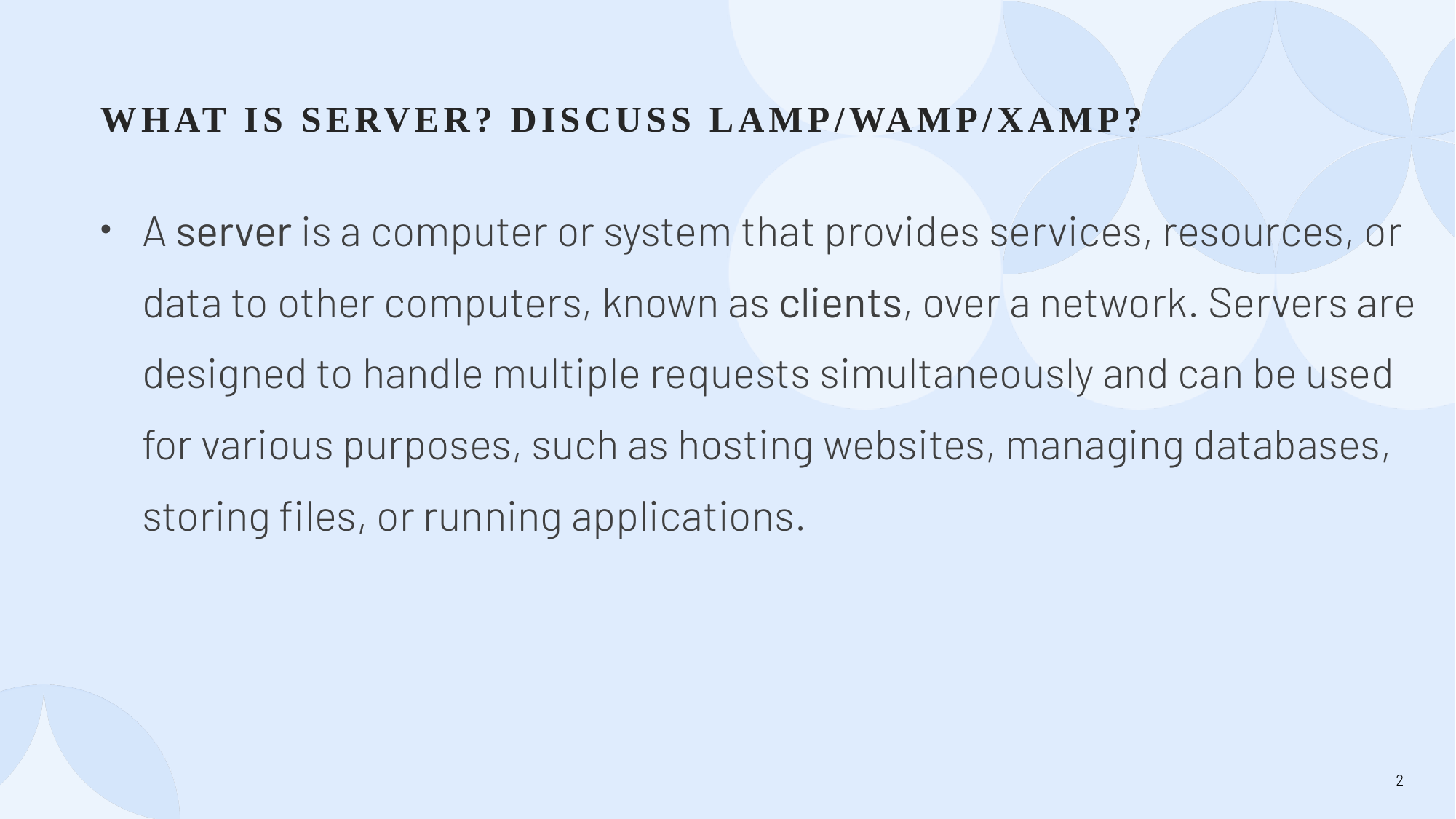

# What is Server? Discuss LAMP/WAMP/XAMP?

A server is a computer or system that provides services, resources, or data to other computers, known as clients, over a network. Servers are designed to handle multiple requests simultaneously and can be used for various purposes, such as hosting websites, managing databases, storing files, or running applications.
2